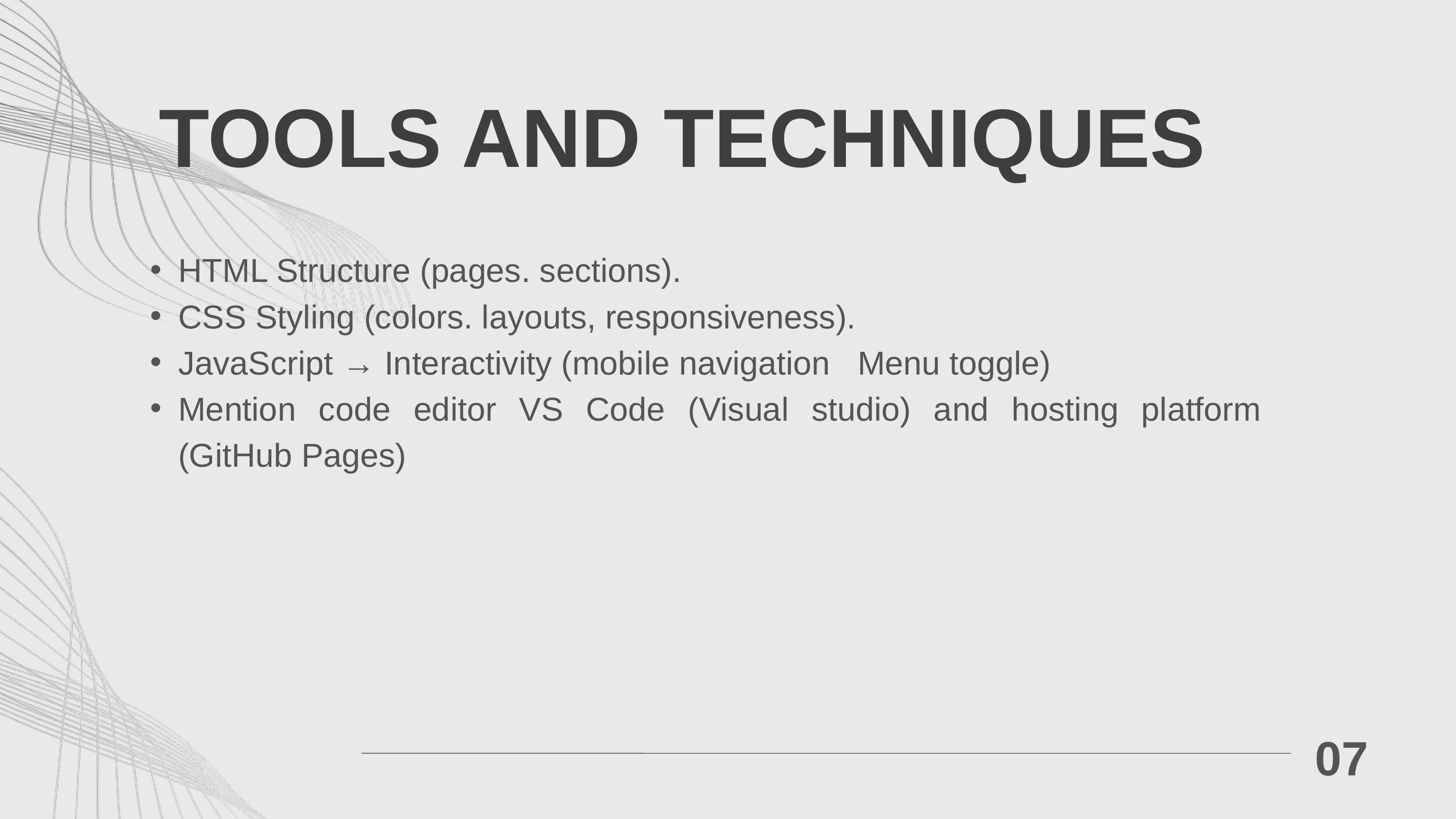

TOOLS AND TECHNIQUES
HTML Structure (pages. sections).
CSS Styling (colors. layouts, responsiveness).
JavaScript → Interactivity (mobile navigation   Menu toggle)
Mention code editor VS Code (Visual studio) and hosting platform (GitHub Pages)

07